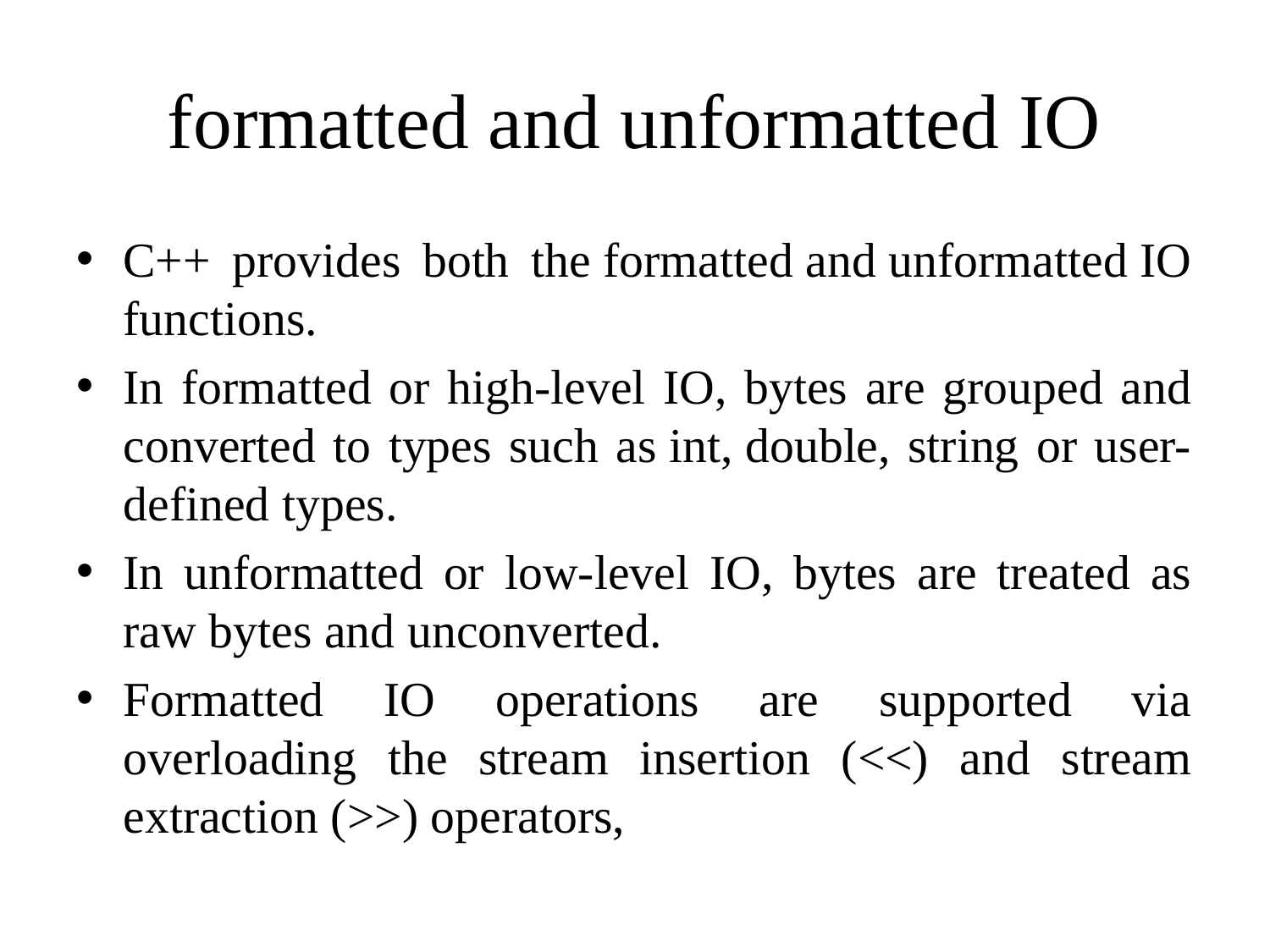

# formatted and unformatted IO
C++ provides both the formatted and unformatted IO functions.
In formatted or high-level IO, bytes are grouped and converted to types such as int, double, string or user-defined types.
In unformatted or low-level IO, bytes are treated as raw bytes and unconverted.
Formatted IO operations are supported via overloading the stream insertion (<<) and stream extraction (>>) operators,